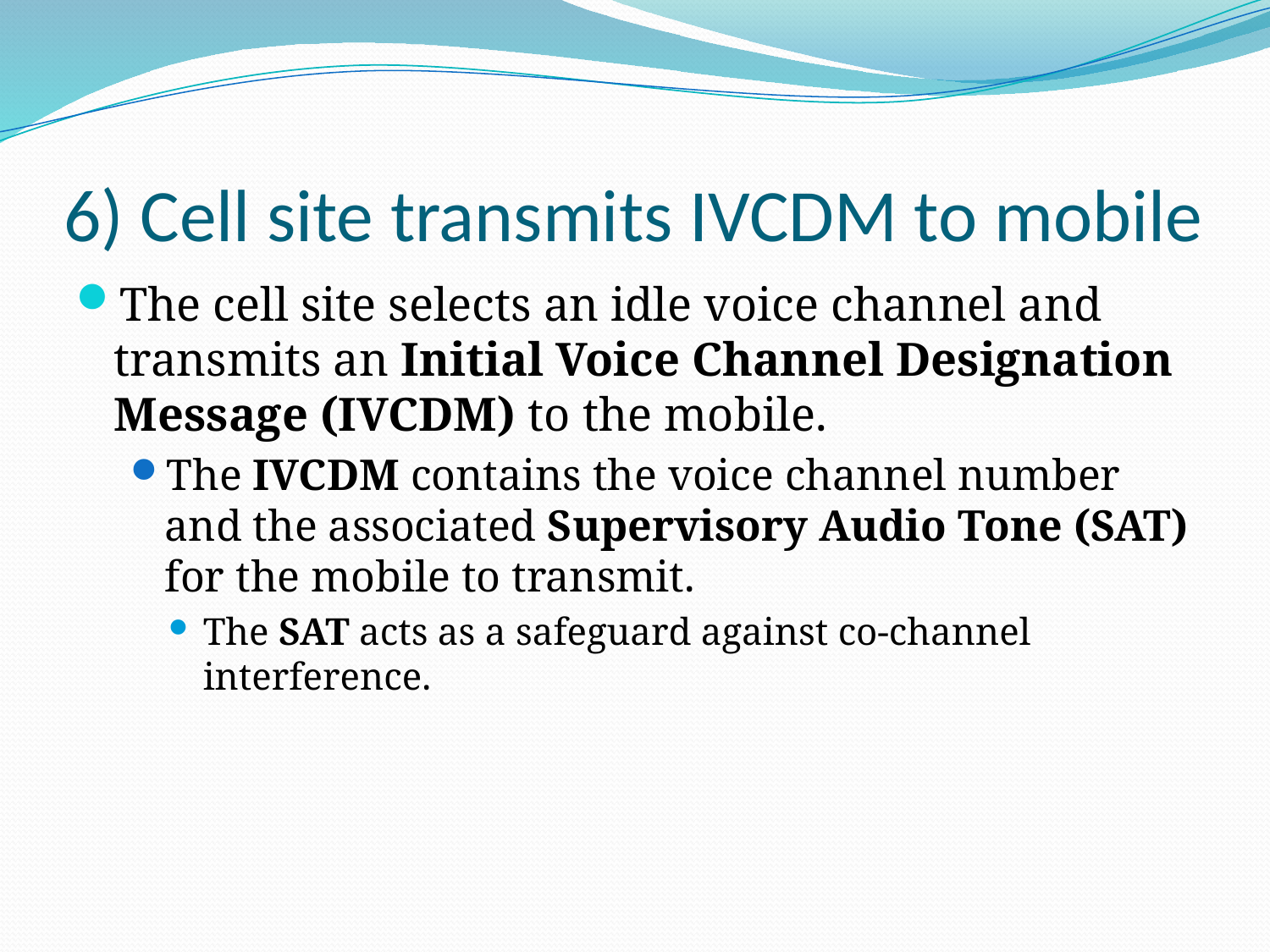

# 6) Cell site transmits IVCDM to mobile
The cell site selects an idle voice channel and transmits an Initial Voice Channel Designation Message (IVCDM) to the mobile.
The IVCDM contains the voice channel number and the associated Supervisory Audio Tone (SAT) for the mobile to transmit.
The SAT acts as a safeguard against co-channel interference.